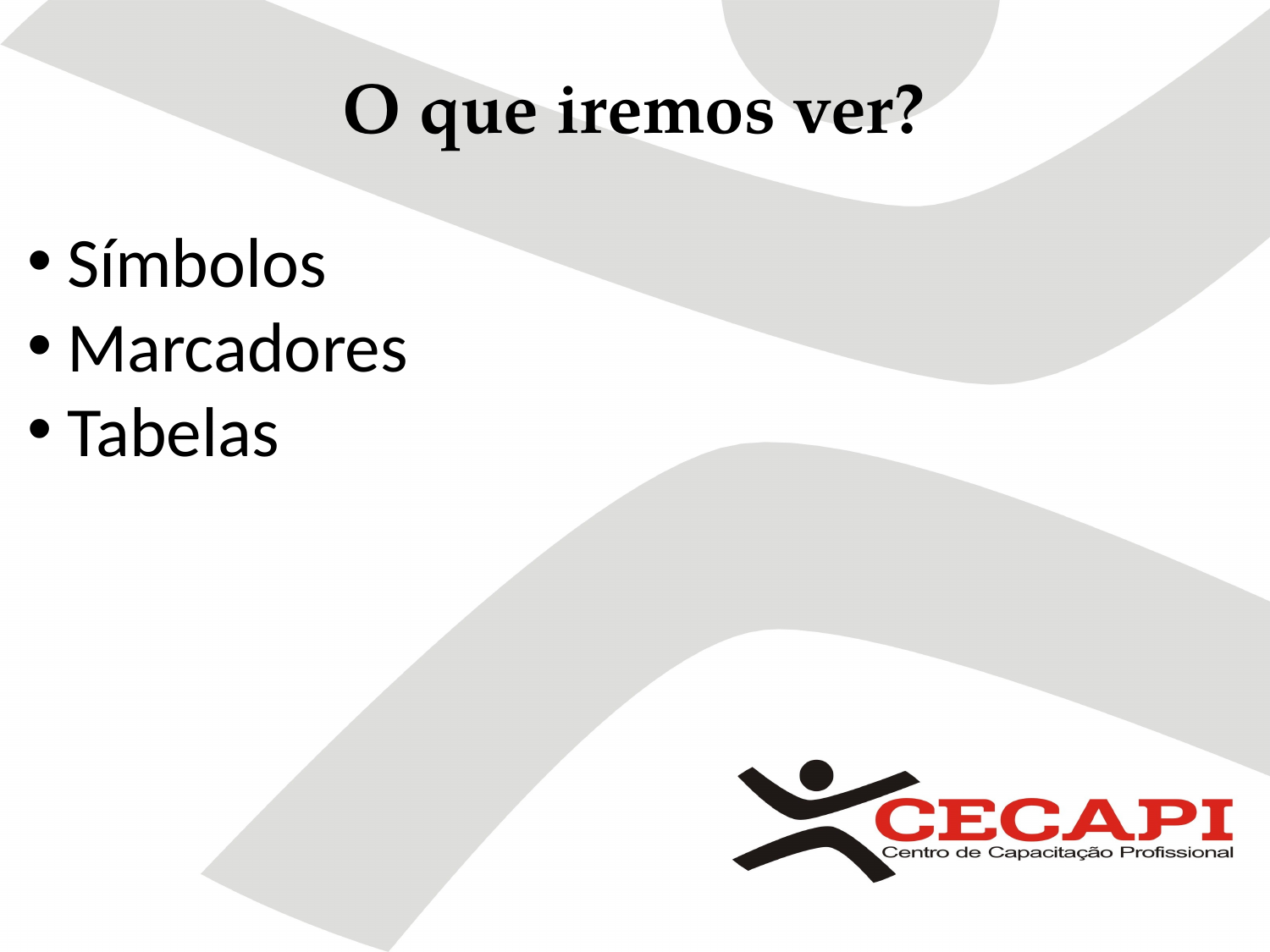

O que iremos ver?
Símbolos
Marcadores
Tabelas